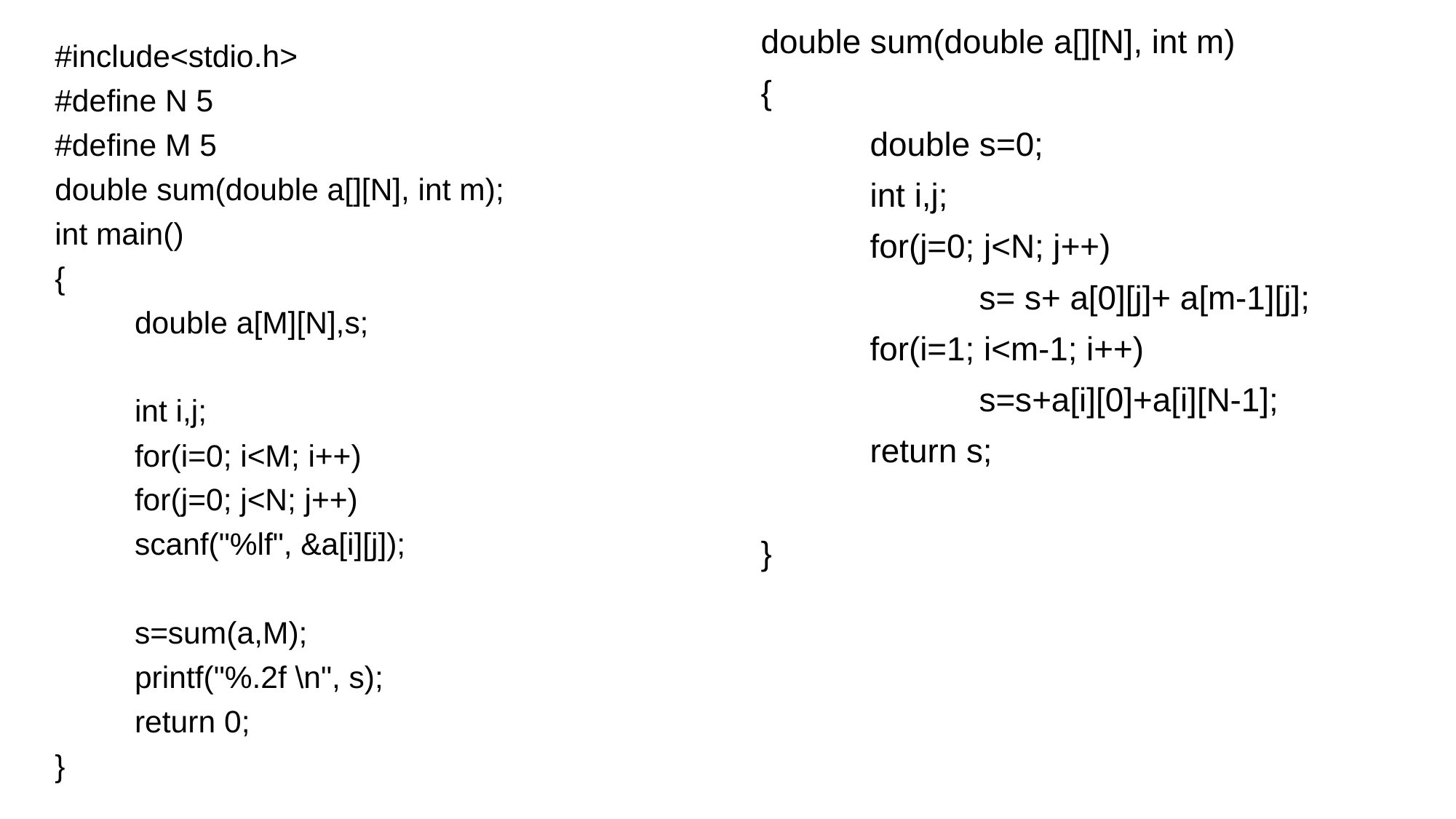

double sum(double a[][N], int m)
{
	double s=0;
	int i,j;
	for(j=0; j<N; j++)
		s= s+ a[0][j]+ a[m-1][j];
	for(i=1; i<m-1; i++)
		s=s+a[i][0]+a[i][N-1];
	return s;

}
#include<stdio.h>
#define N 5
#define M 5
double sum(double a[][N], int m);
int main()
{
	double a[M][N],s;

	int i,j;
	for(i=0; i<M; i++)
		for(j=0; j<N; j++)
			scanf("%lf", &a[i][j]);

	s=sum(a,M);
	printf("%.2f \n", s);
	return 0;
}